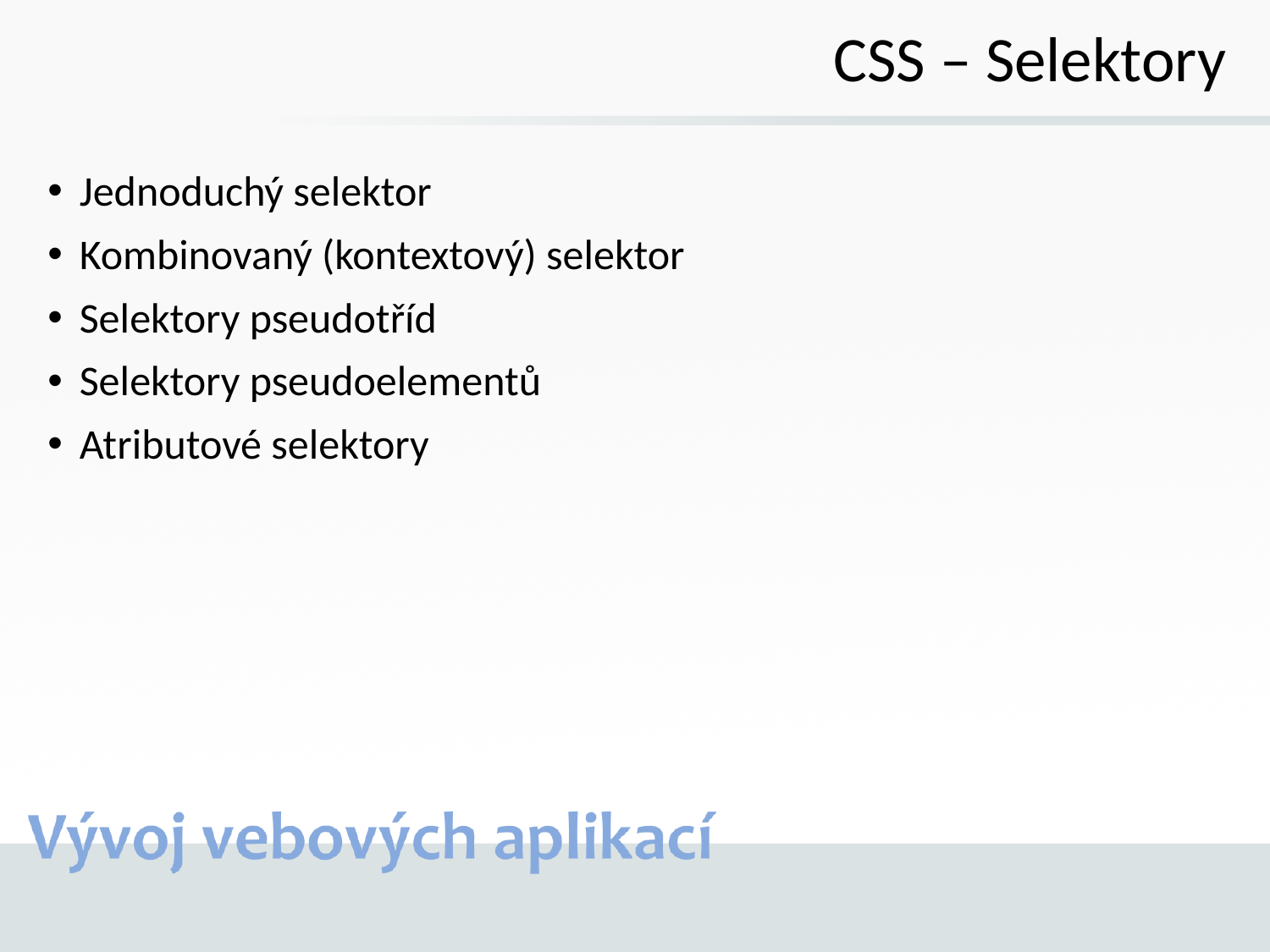

# CSS – Selektory
Jednoduchý selektor
Kombinovaný (kontextový) selektor
Selektory pseudotříd
Selektory pseudoelementů
Atributové selektory